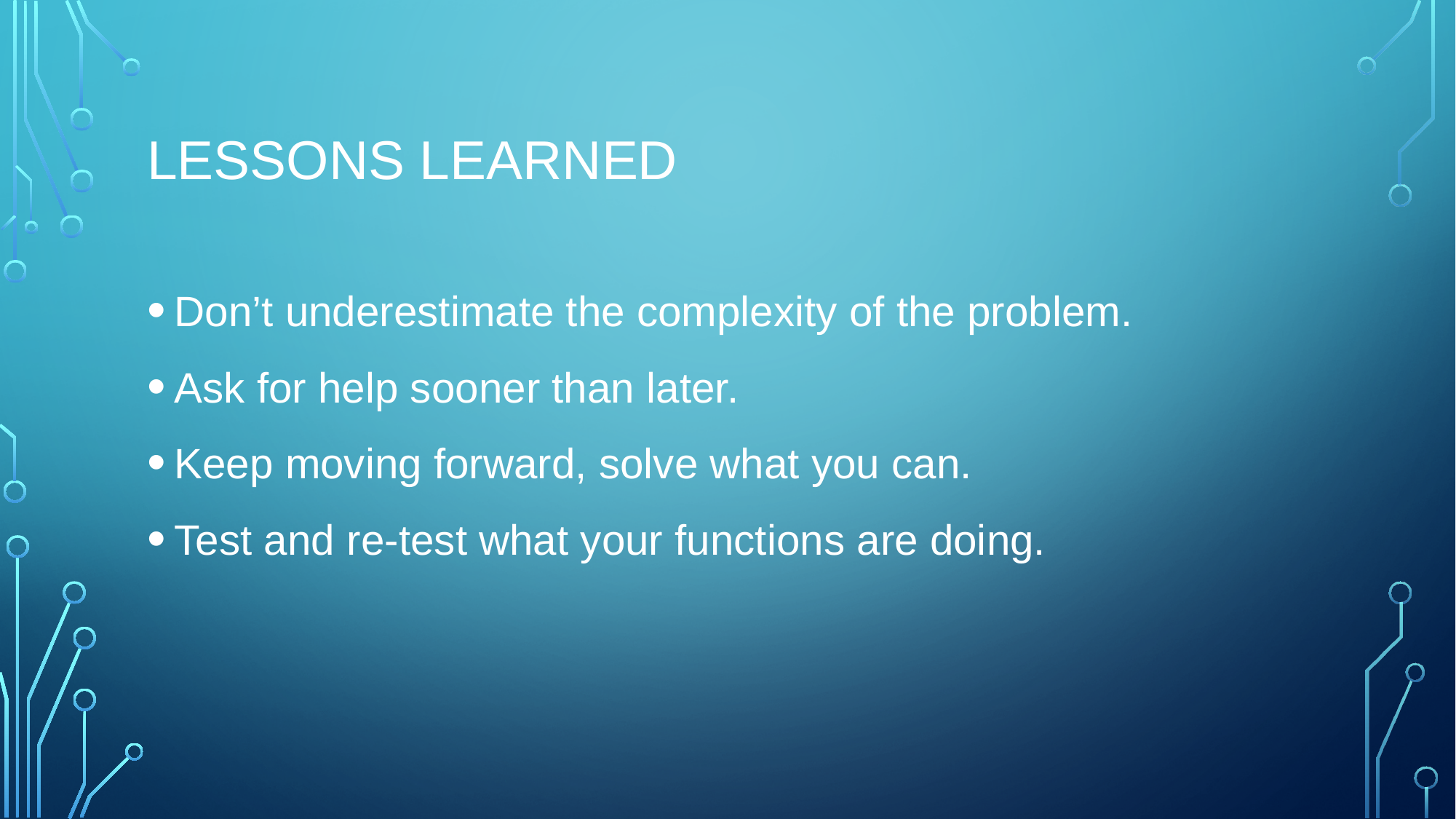

# Lessons Learned
Don’t underestimate the complexity of the problem.
Ask for help sooner than later.
Keep moving forward, solve what you can.
Test and re-test what your functions are doing.